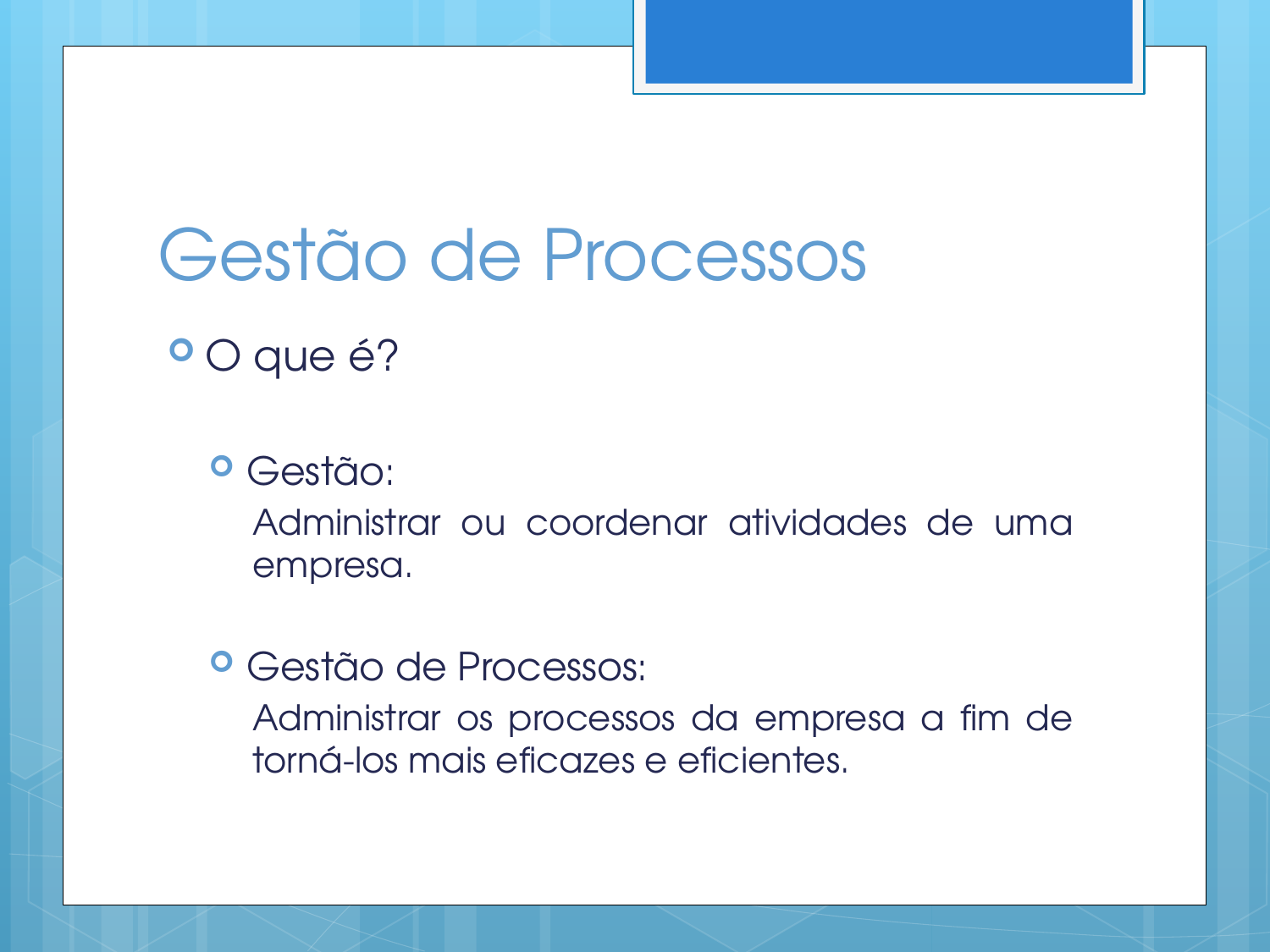

# Gestão de Processos
O que é?

Gestão:
Administrar ou coordenar atividades de uma empresa.

Gestão de Processos:
Administrar os processos da empresa a fim de torná-los mais eficazes e eficientes.